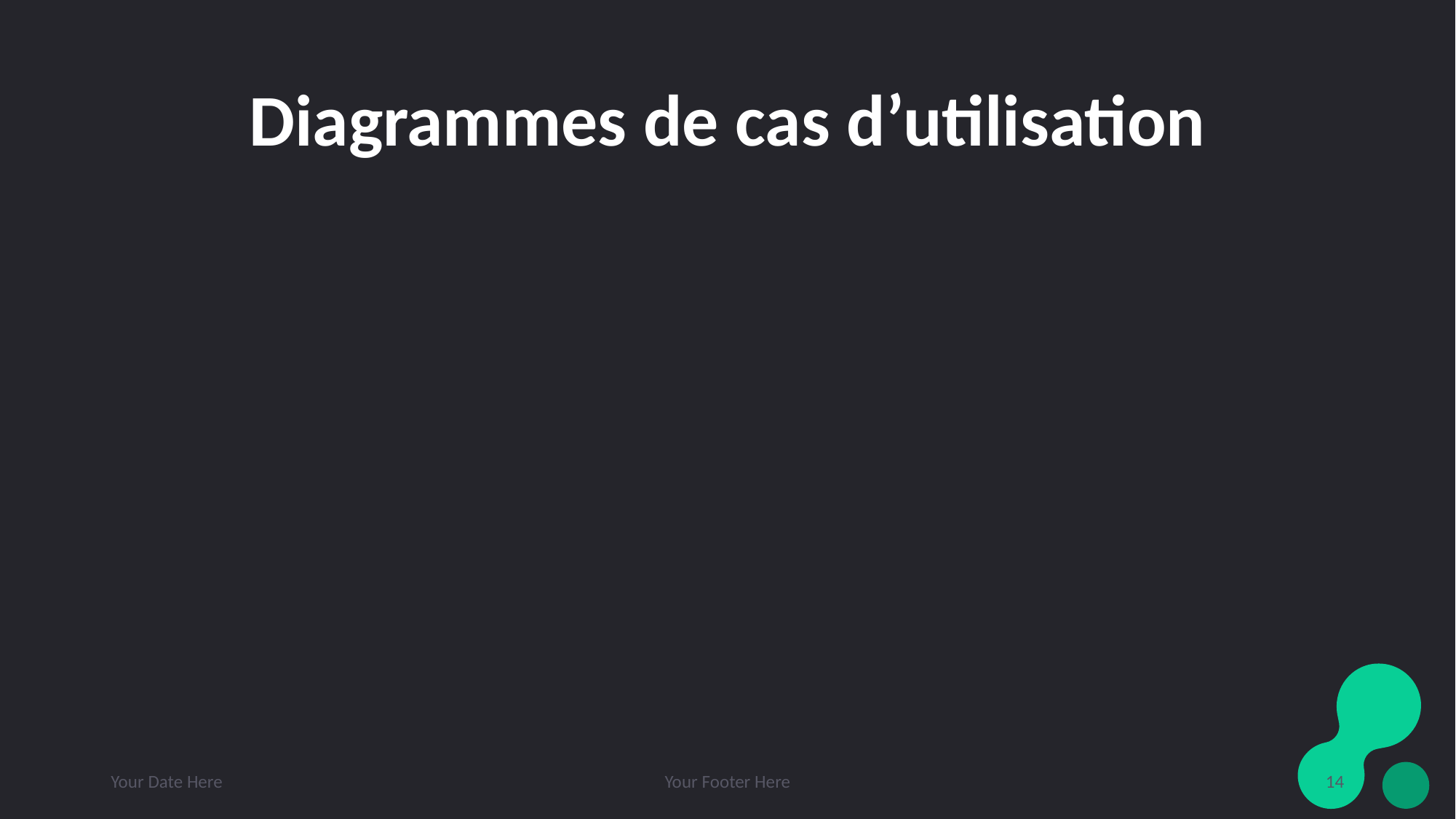

# Diagrammes de cas d’utilisation

Your Date Here
Your Footer Here
14